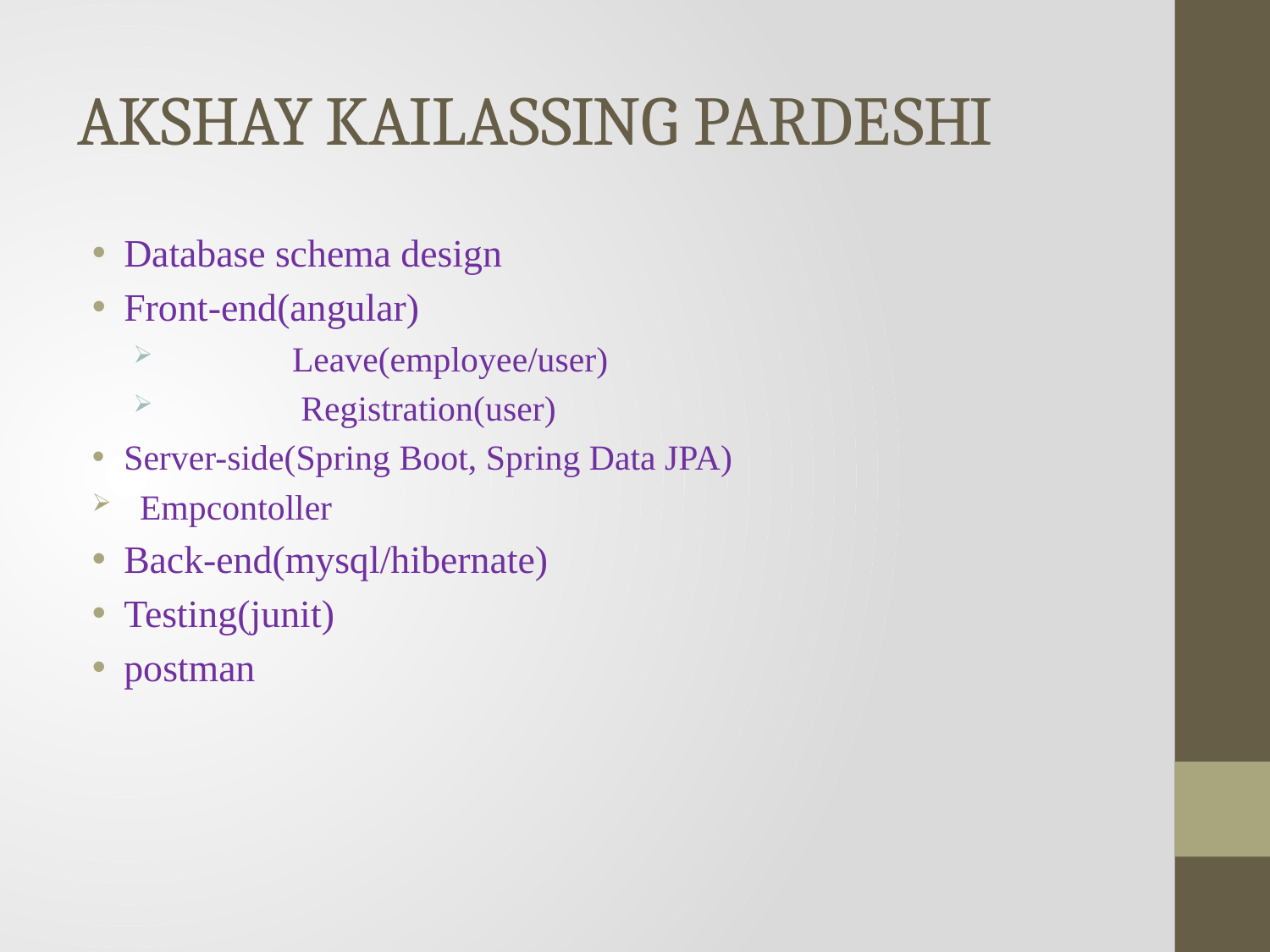

# AKSHAY KAILASSING PARDESHI
Database schema design
Front-end(angular)
	Leave(employee/user)
	 Registration(user)
Server-side(Spring Boot, Spring Data JPA)
Empcontoller
Back-end(mysql/hibernate)
Testing(junit)
postman